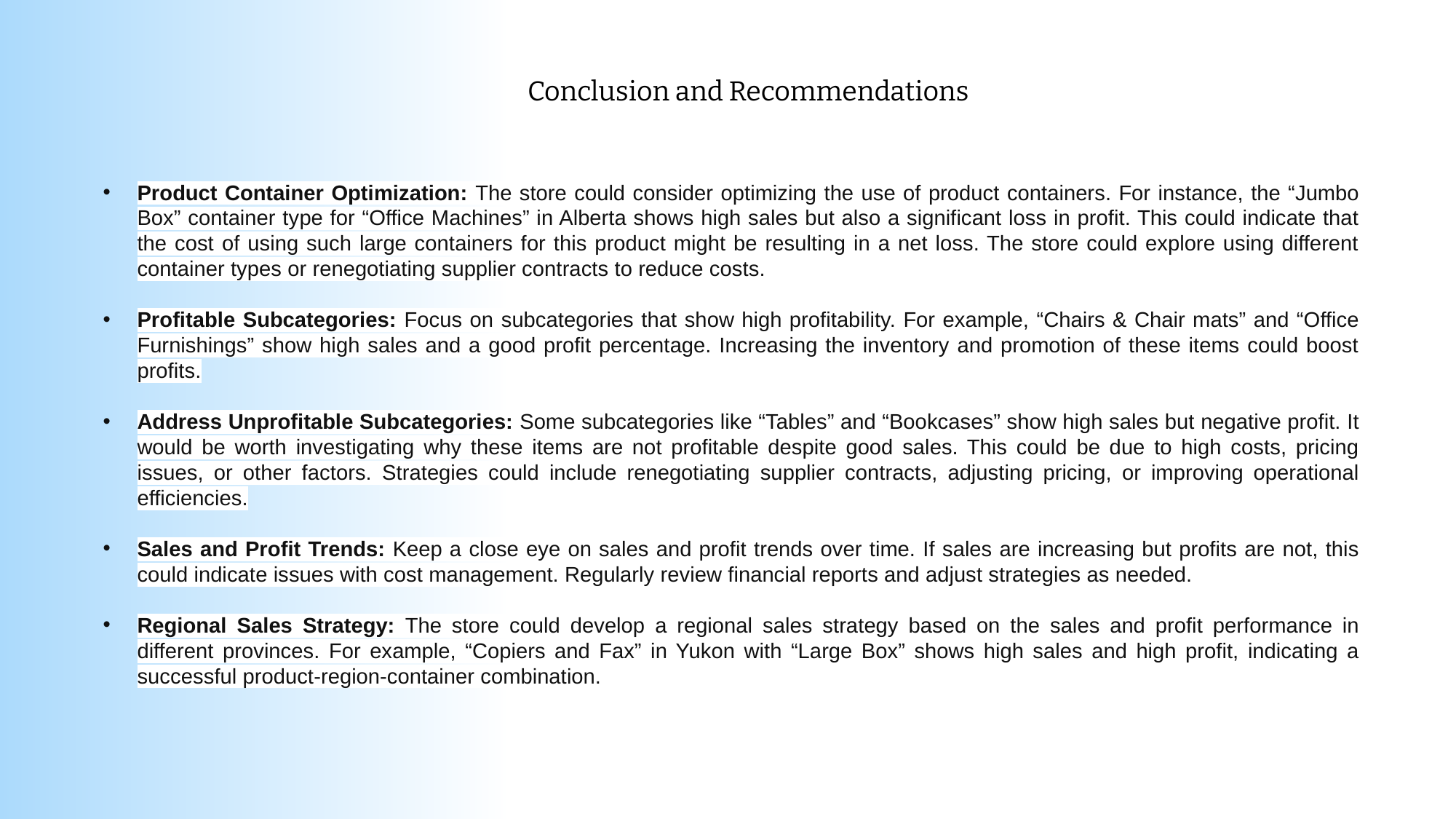

Conclusion and Recommendations
Product Container Optimization: The store could consider optimizing the use of product containers. For instance, the “Jumbo Box” container type for “Office Machines” in Alberta shows high sales but also a significant loss in profit. This could indicate that the cost of using such large containers for this product might be resulting in a net loss. The store could explore using different container types or renegotiating supplier contracts to reduce costs.

Profitable Subcategories: Focus on subcategories that show high profitability. For example, “Chairs & Chair mats” and “Office Furnishings” show high sales and a good profit percentage. Increasing the inventory and promotion of these items could boost profits.

Address Unprofitable Subcategories: Some subcategories like “Tables” and “Bookcases” show high sales but negative profit. It would be worth investigating why these items are not profitable despite good sales. This could be due to high costs, pricing issues, or other factors. Strategies could include renegotiating supplier contracts, adjusting pricing, or improving operational efficiencies.

Sales and Profit Trends: Keep a close eye on sales and profit trends over time. If sales are increasing but profits are not, this could indicate issues with cost management. Regularly review financial reports and adjust strategies as needed.

Regional Sales Strategy: The store could develop a regional sales strategy based on the sales and profit performance in different provinces. For example, “Copiers and Fax” in Yukon with “Large Box” shows high sales and high profit, indicating a successful product-region-container combination.